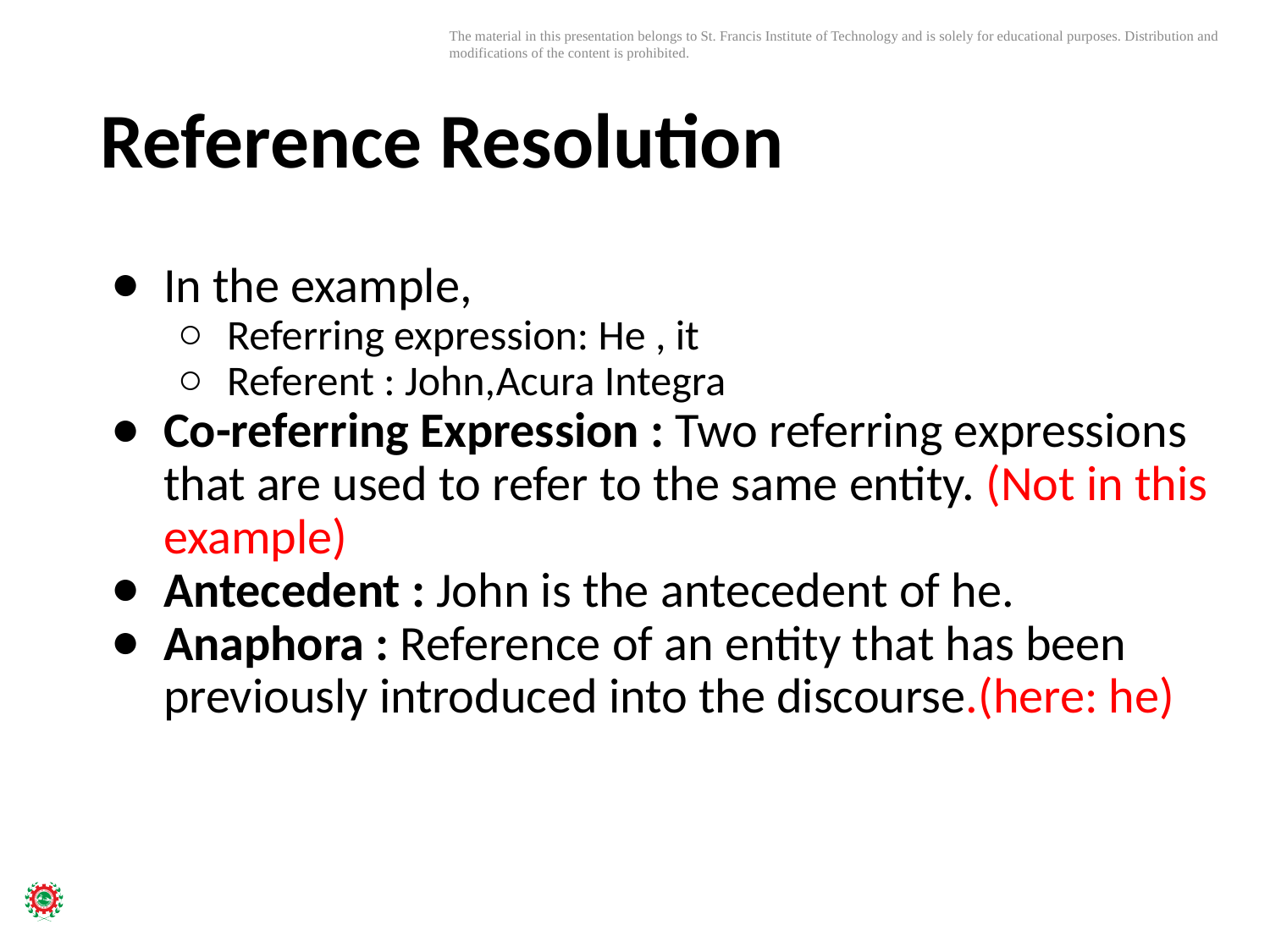

# Reference Resolution
In the example,
Referring expression: He , it
Referent : John,Acura Integra
Co-referring Expression : Two referring expressions that are used to refer to the same entity. (Not in this example)
Antecedent : John is the antecedent of he.
Anaphora : Reference of an entity that has been previously introduced into the discourse.(here: he)